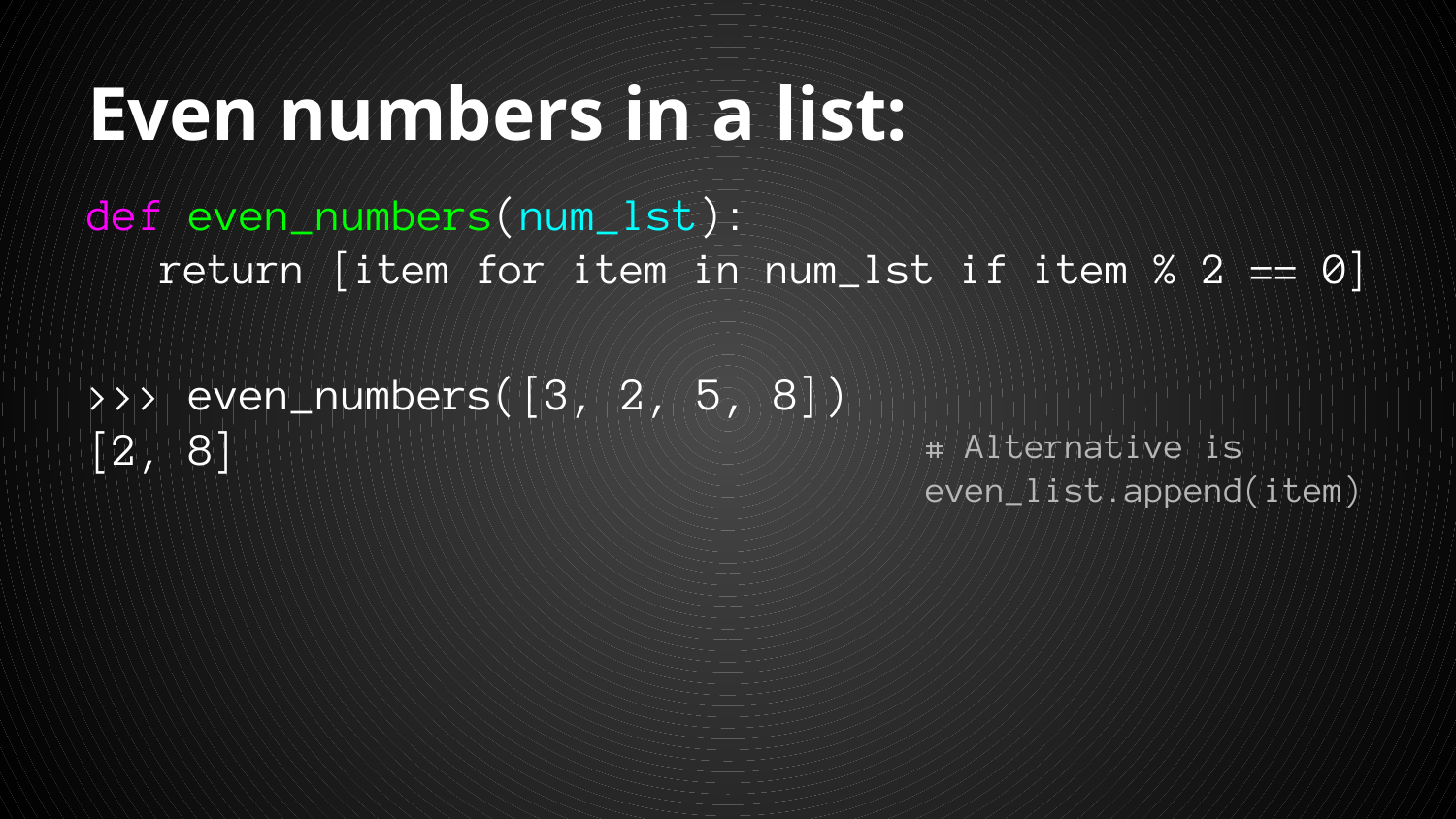

# Even numbers in a list:
def even_numbers(num_lst):
return [item for item in num_lst if item % 2 == 0]

>>> even_numbers([3, 2, 5, 8])
[2, 8]

# Alternative is even_list.append(item)